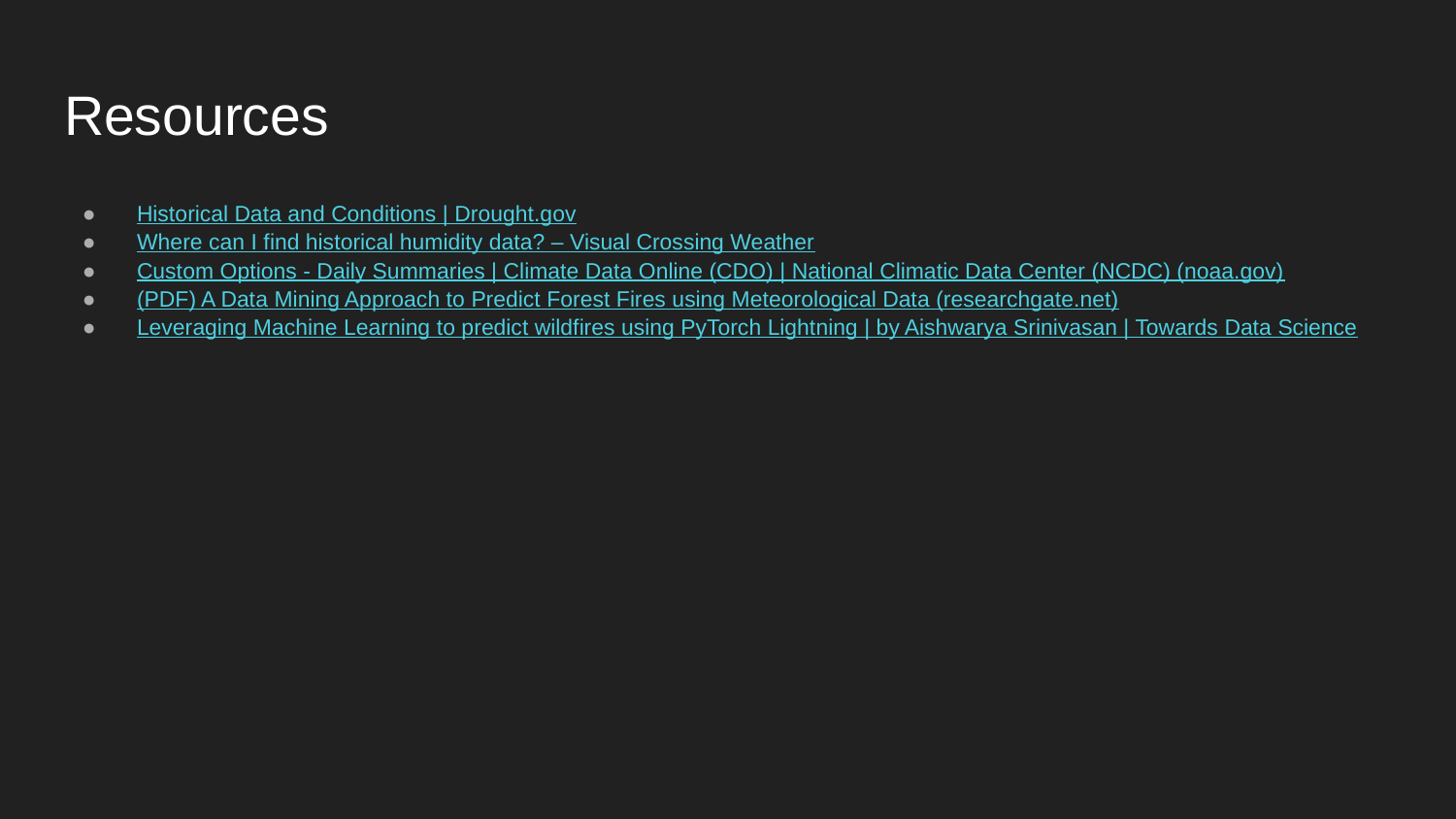

# Resources
Historical Data and Conditions | Drought.gov
Where can I find historical humidity data? – Visual Crossing Weather
Custom Options - Daily Summaries | Climate Data Online (CDO) | National Climatic Data Center (NCDC) (noaa.gov)
(PDF) A Data Mining Approach to Predict Forest Fires using Meteorological Data (researchgate.net)
Leveraging Machine Learning to predict wildfires using PyTorch Lightning | by Aishwarya Srinivasan | Towards Data Science